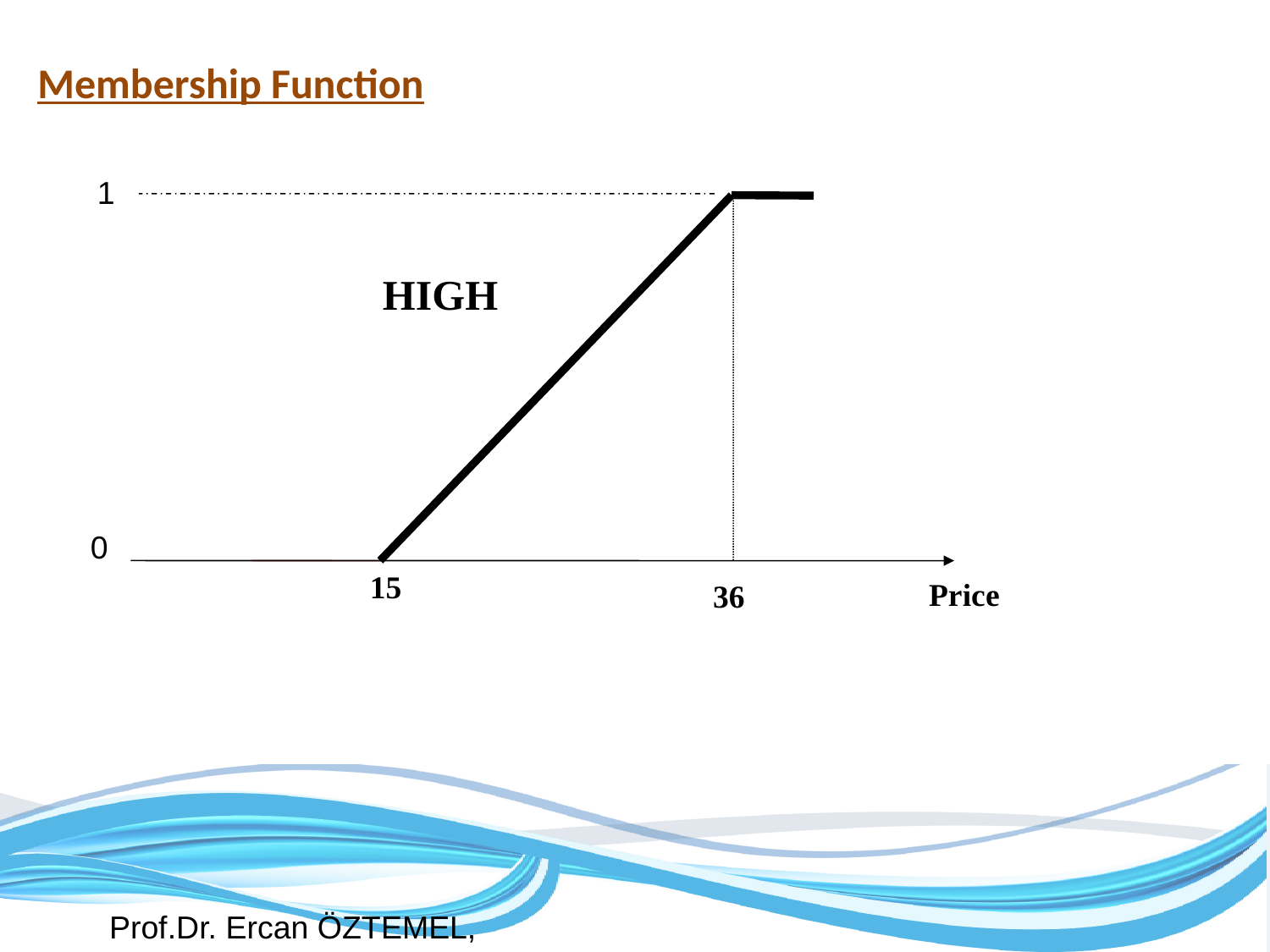

Membership Function
1

HIGH

15
36
Price

0